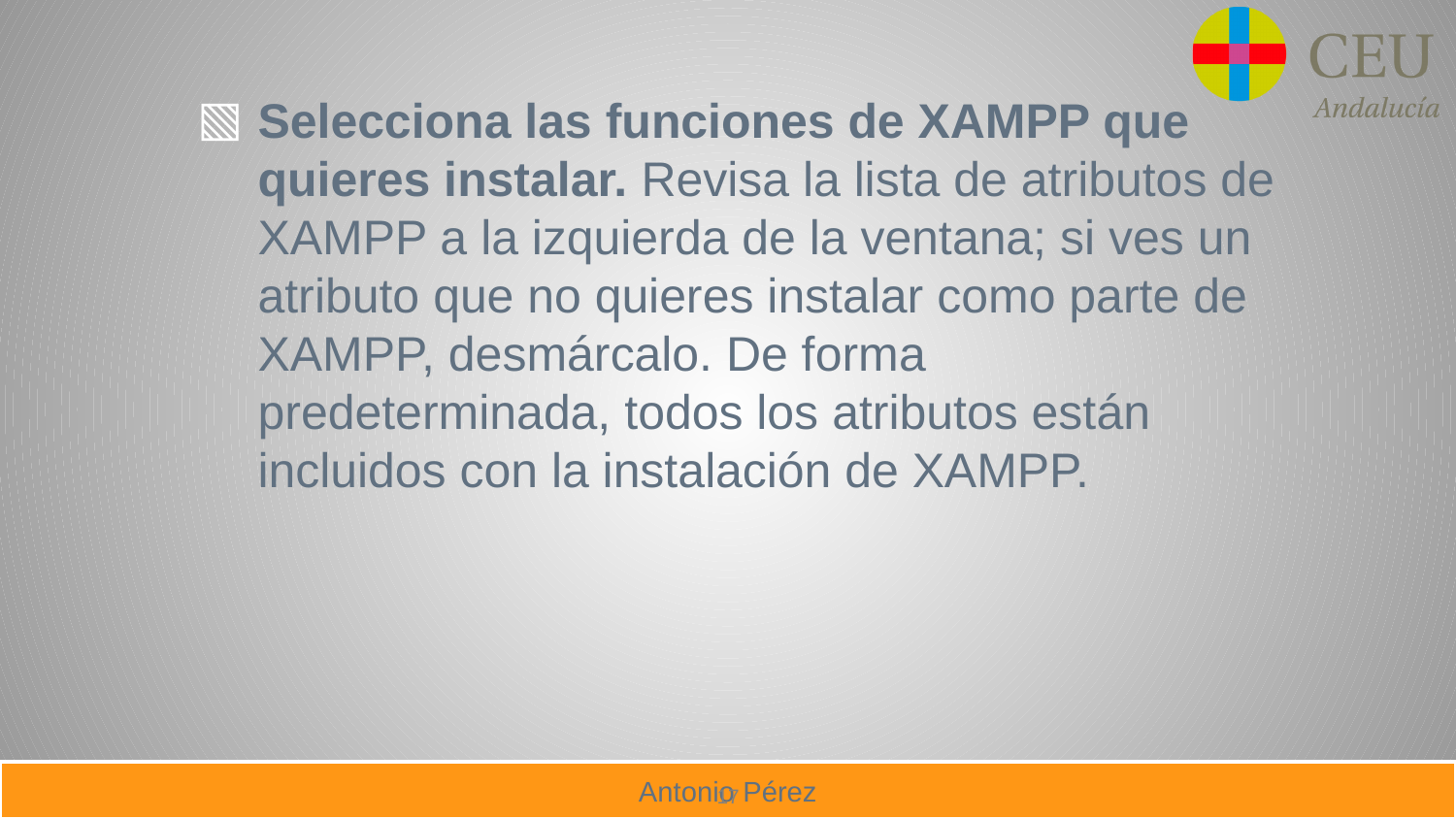

Selecciona las funciones de XAMPP que quieres instalar. Revisa la lista de atributos de XAMPP a la izquierda de la ventana; si ves un atributo que no quieres instalar como parte de XAMPP, desmárcalo. De forma predeterminada, todos los atributos están incluidos con la instalación de XAMPP.

17